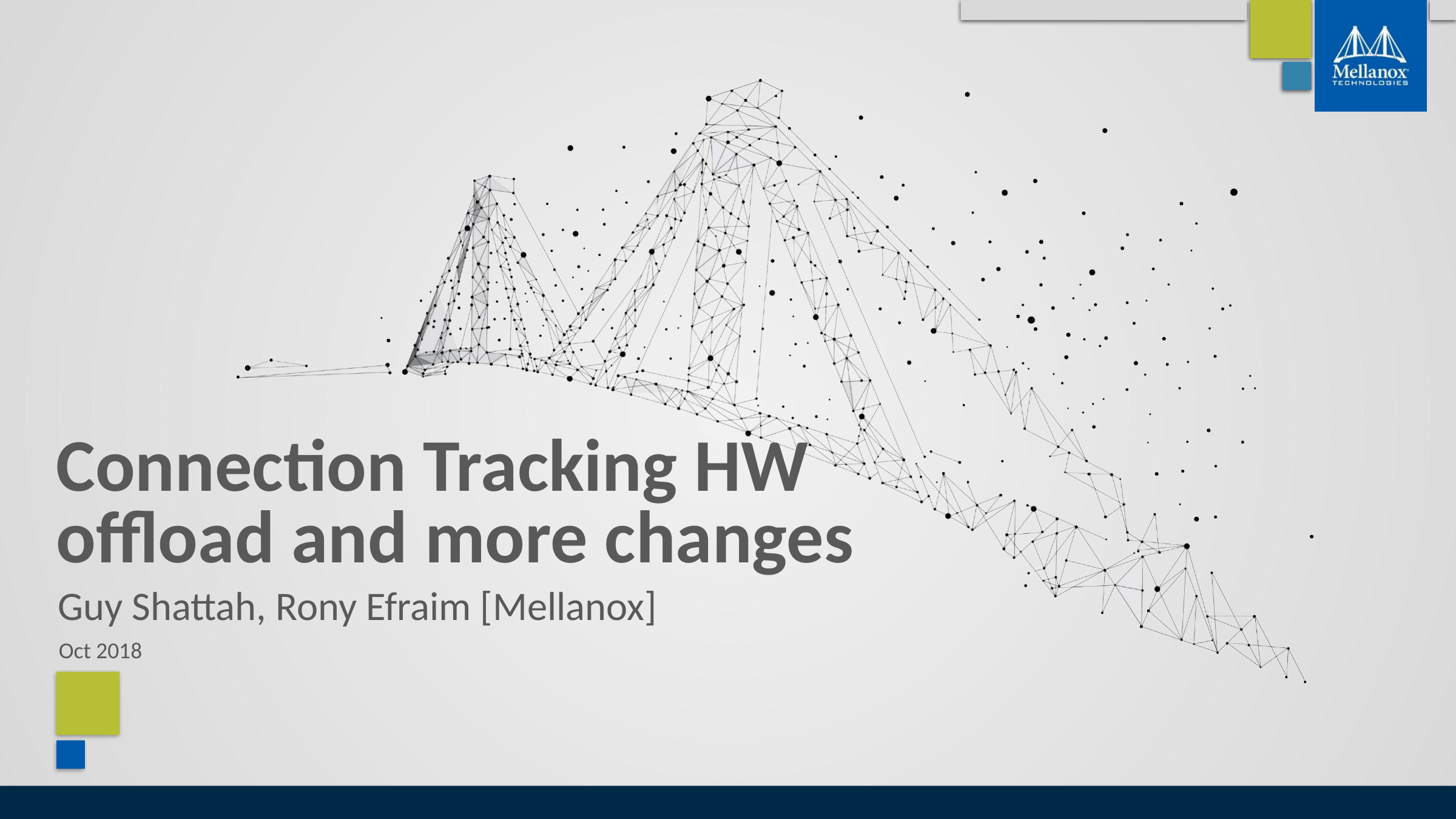

# Connection Tracking HW offload and more changes
Guy Shattah, Rony Efraim [Mellanox]
Oct 2018